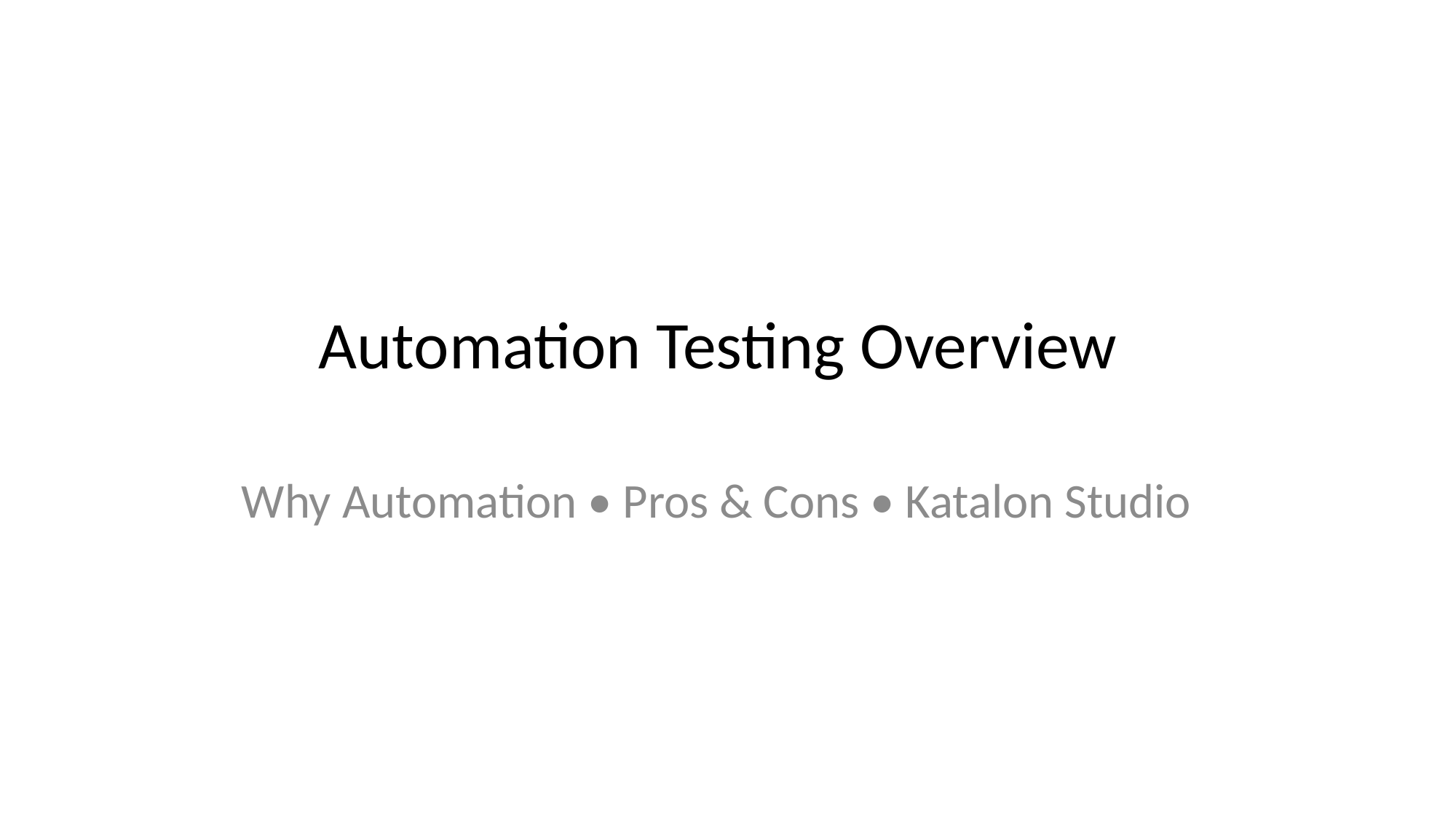

# Automation Testing Overview
Why Automation • Pros & Cons • Katalon Studio